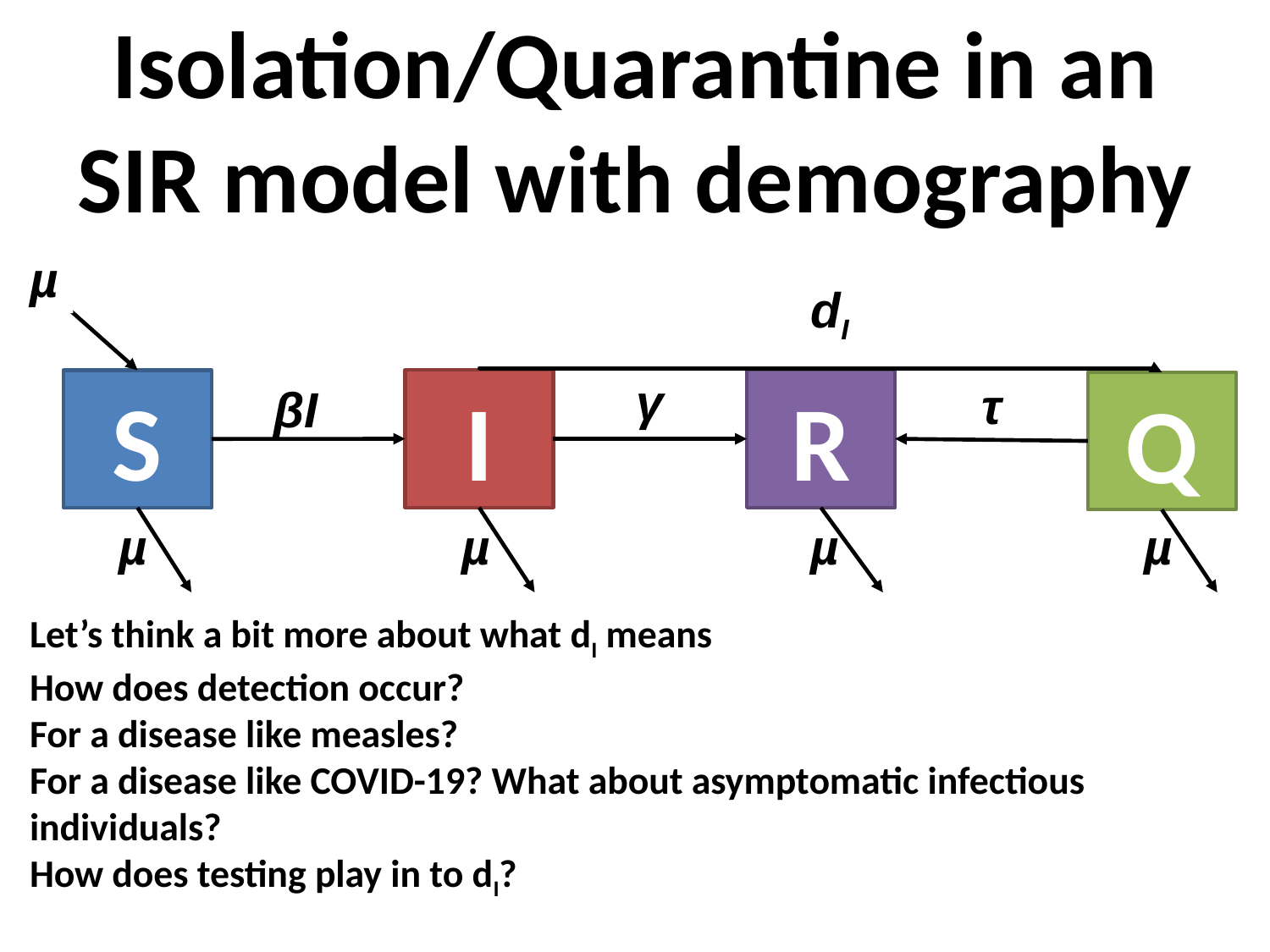

# Isolation/Quarantine in an SIR model with demography
µ
dI
γ
τ
I
R
S
βI
Q
µ
µ
µ
µ
Let’s think a bit more about what dI means
How does detection occur?
For a disease like measles?
For a disease like COVID-19? What about asymptomatic infectious individuals?
How does testing play in to dI?